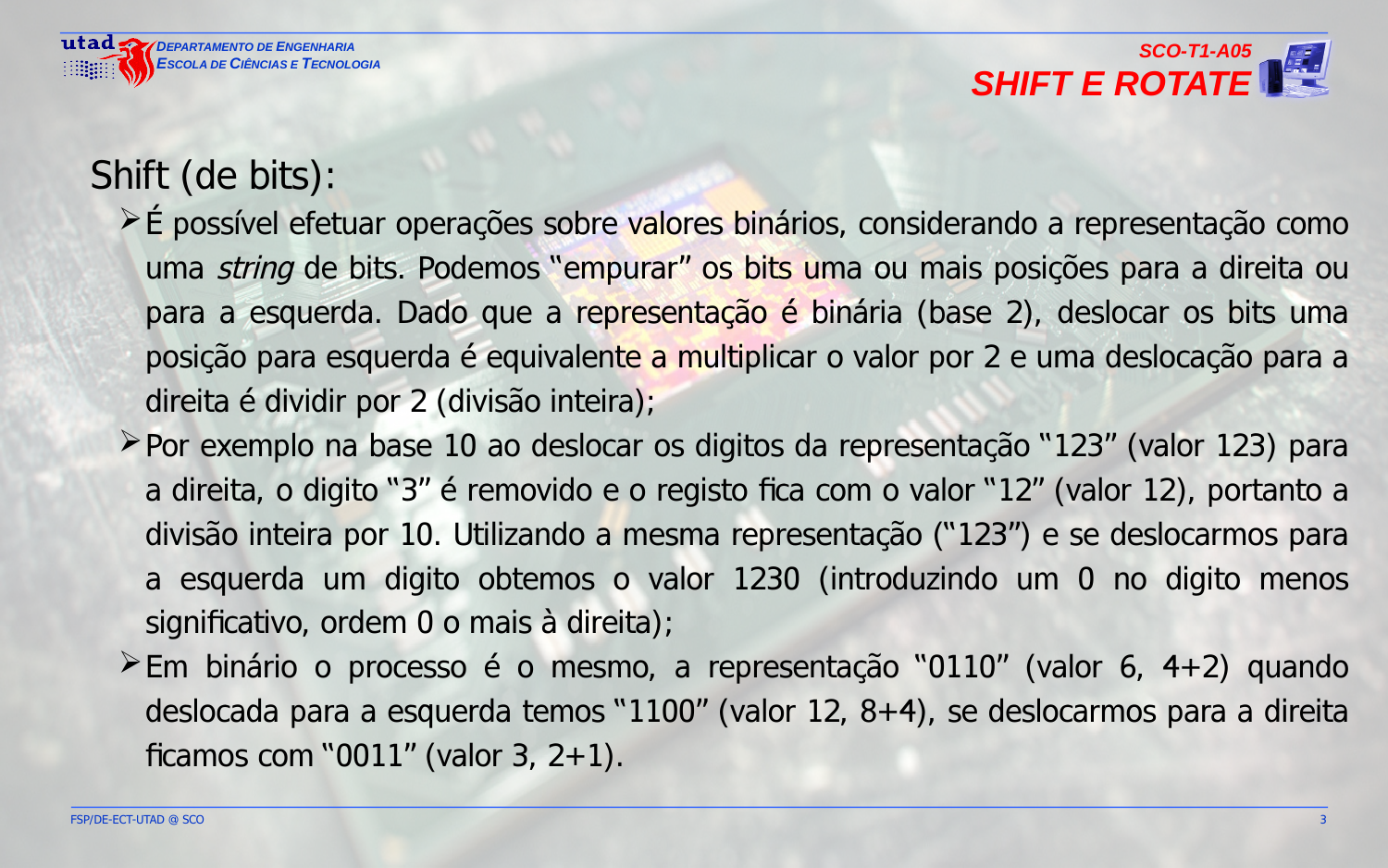

SCO-T1-A05
Shift e Rotate
Shift (de bits):
É possível efetuar operações sobre valores binários, considerando a representação como uma string de bits. Podemos “empurar” os bits uma ou mais posições para a direita ou para a esquerda. Dado que a representação é binária (base 2), deslocar os bits uma posição para esquerda é equivalente a multiplicar o valor por 2 e uma deslocação para a direita é dividir por 2 (divisão inteira);
Por exemplo na base 10 ao deslocar os digitos da representação “123” (valor 123) para a direita, o digito “3” é removido e o registo fica com o valor “12” (valor 12), portanto a divisão inteira por 10. Utilizando a mesma representação (“123”) e se deslocarmos para a esquerda um digito obtemos o valor 1230 (introduzindo um 0 no digito menos significativo, ordem 0 o mais à direita);
Em binário o processo é o mesmo, a representação “0110” (valor 6, 4+2) quando deslocada para a esquerda temos “1100” (valor 12, 8+4), se deslocarmos para a direita ficamos com “0011” (valor 3, 2+1).